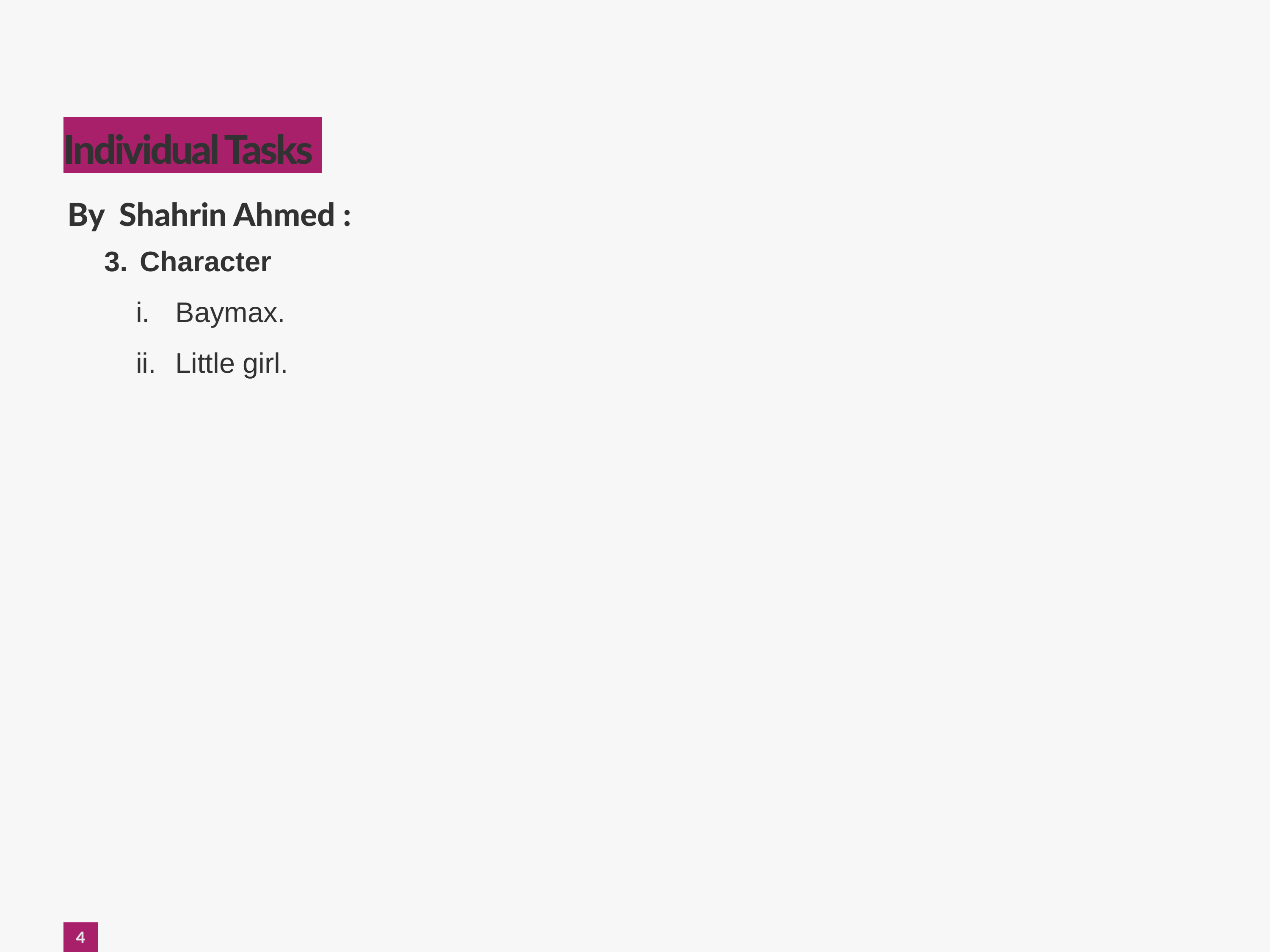

Individual Tasks

Character
Baymax.
Little girl.
By  Shahrin Ahmed :
4